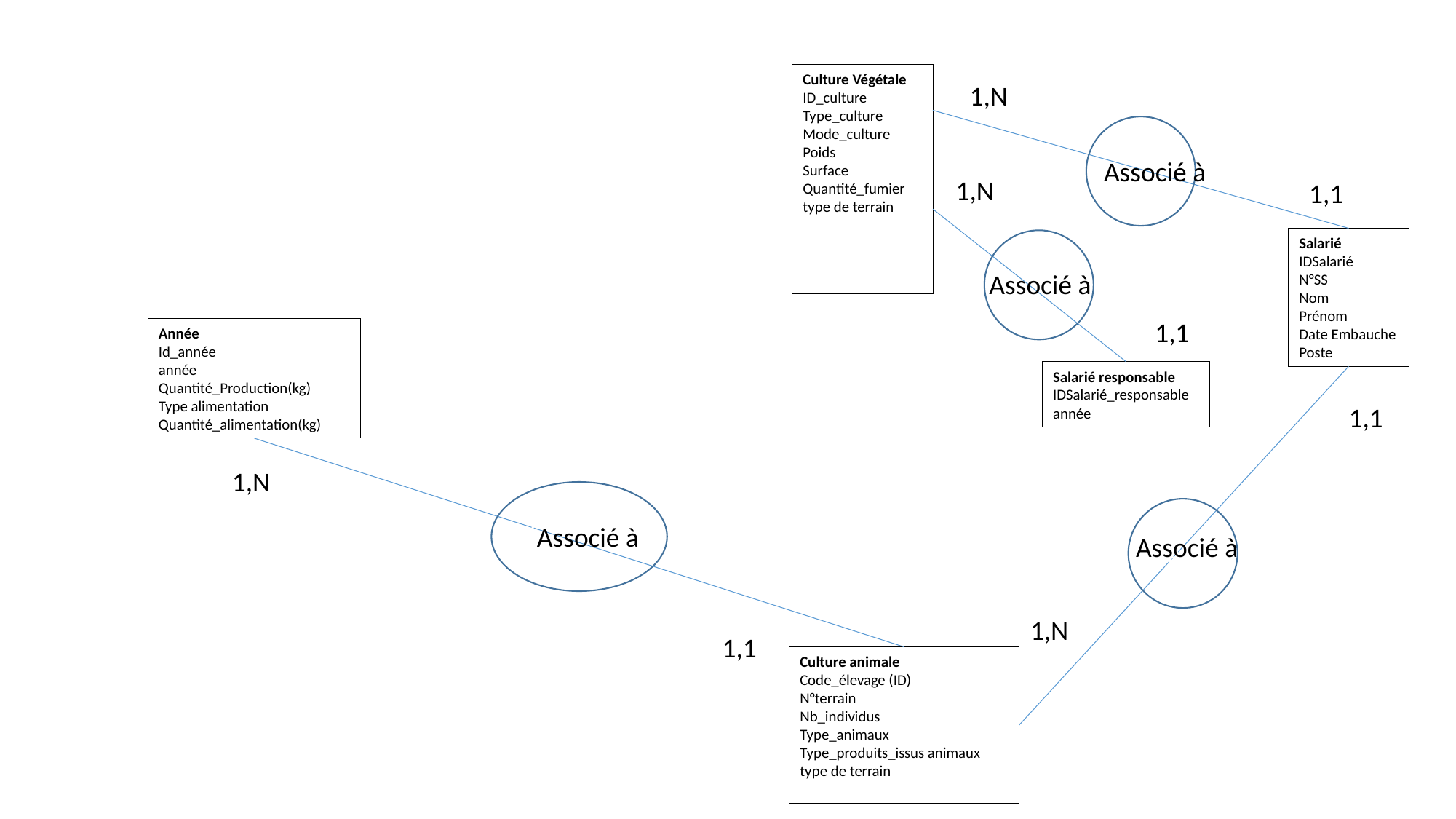

Culture Végétale
ID_culture
Type_culture
Mode_culture
Poids
Surface
Quantité_fumier
type de terrain

1,N

Associé à
1,N
1,1

Salarié
IDSalarié
N°SS
Nom
Prénom
Date Embauche
Poste

Associé à
1,1
Année
Id_année
année
Quantité_Production(kg)
Type alimentation
Quantité_alimentation(kg)
Salarié responsable
IDSalarié_responsable
année
1,1
1,N
Assassocié
att
Associé à
Associé à
1,N
1,1
Culture animale
Code_élevage (ID)
N°terrain
Nb_individus
Type_animaux
Type_produits_issus animaux
type de terrain